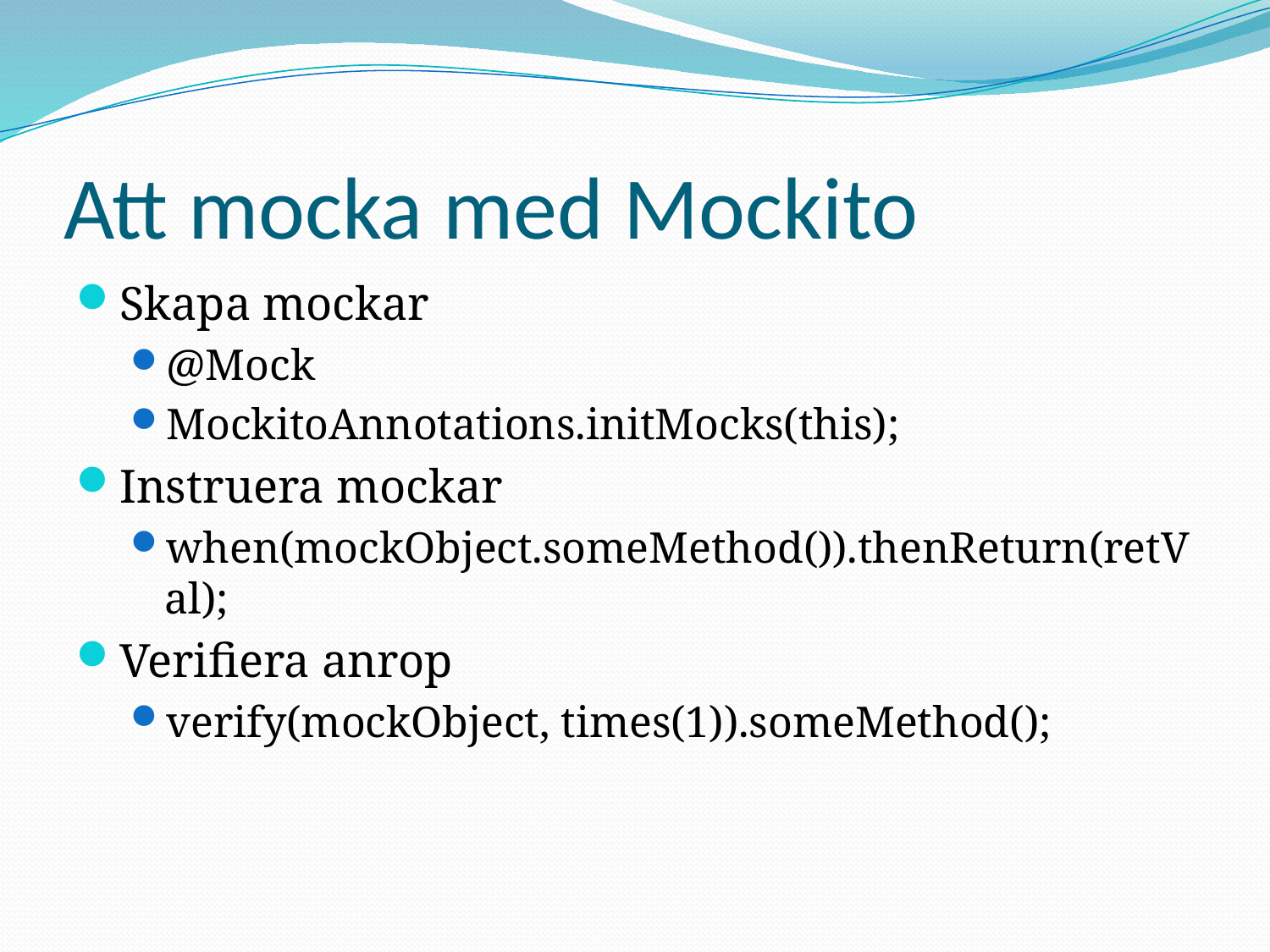

# Att mocka med Mockito
Skapa mockar
@Mock
MockitoAnnotations.initMocks(this);
Instruera mockar
when(mockObject.someMethod()).thenReturn(retVal);
Verifiera anrop
verify(mockObject, times(1)).someMethod();